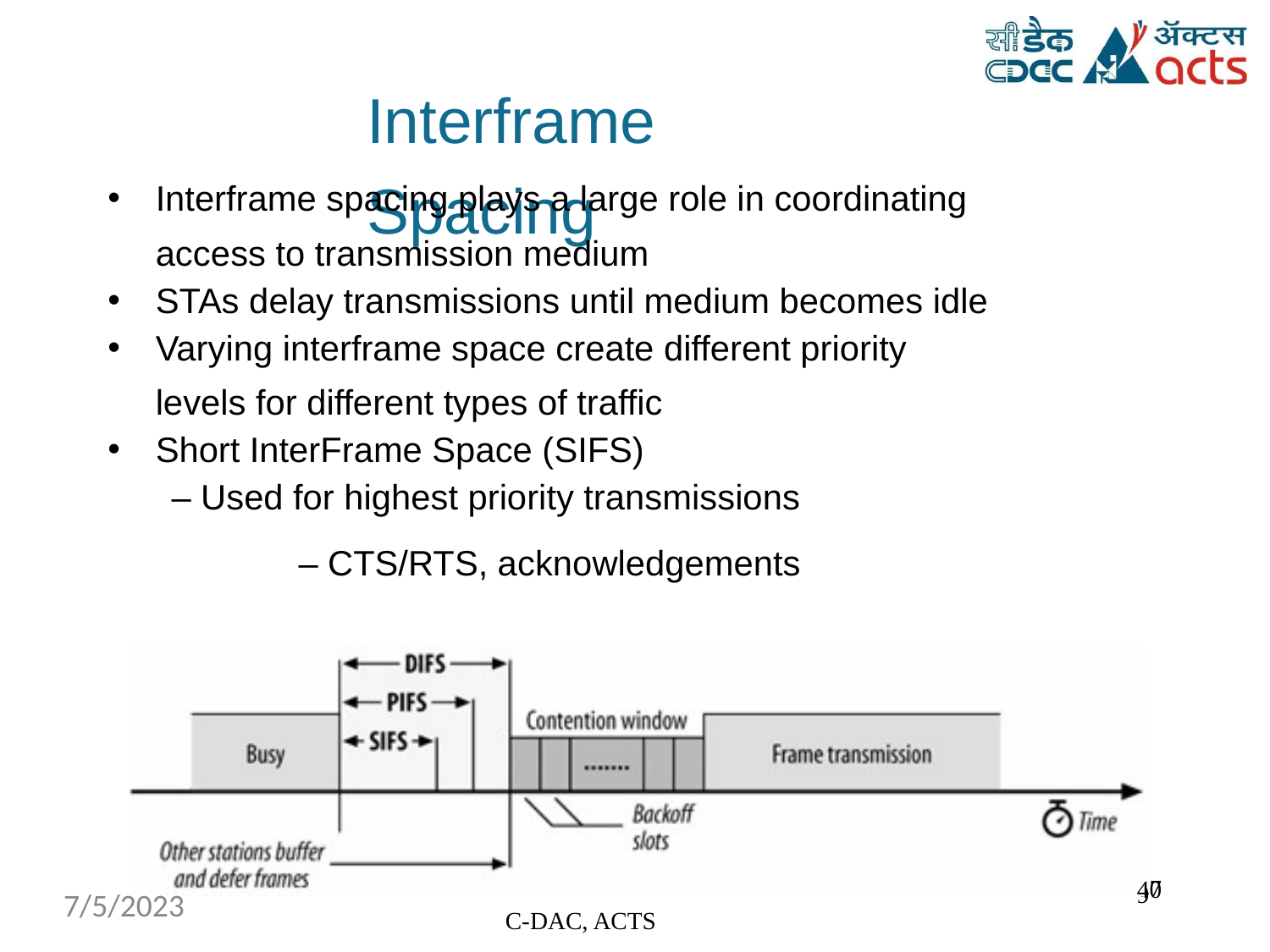

Interframe	Spacing
Interframe spacing plays a large role in coordinating
access to transmission medium
STAs delay transmissions until medium becomes idle
Varying interframe space create different priority
levels for different types of traffic
Short InterFrame Space (SIFS)
– Used for highest priority transmissions
– CTS/RTS, acknowledgements

9
40
7
7/5/2023
C-DAC, ACTS